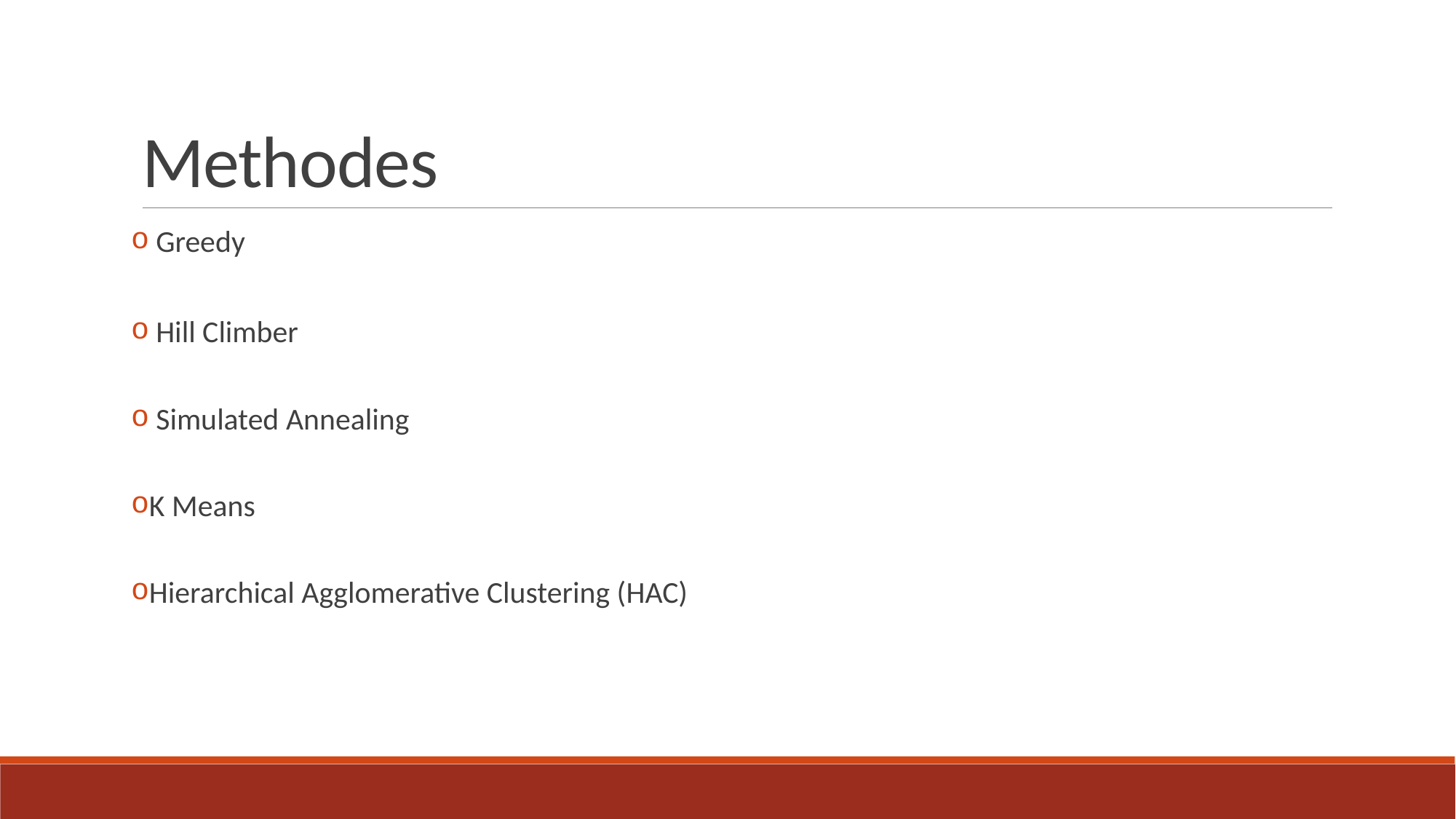

# Methodes
 Greedy
 Hill Climber
 Simulated Annealing
K Means
Hierarchical Agglomerative Clustering (HAC)